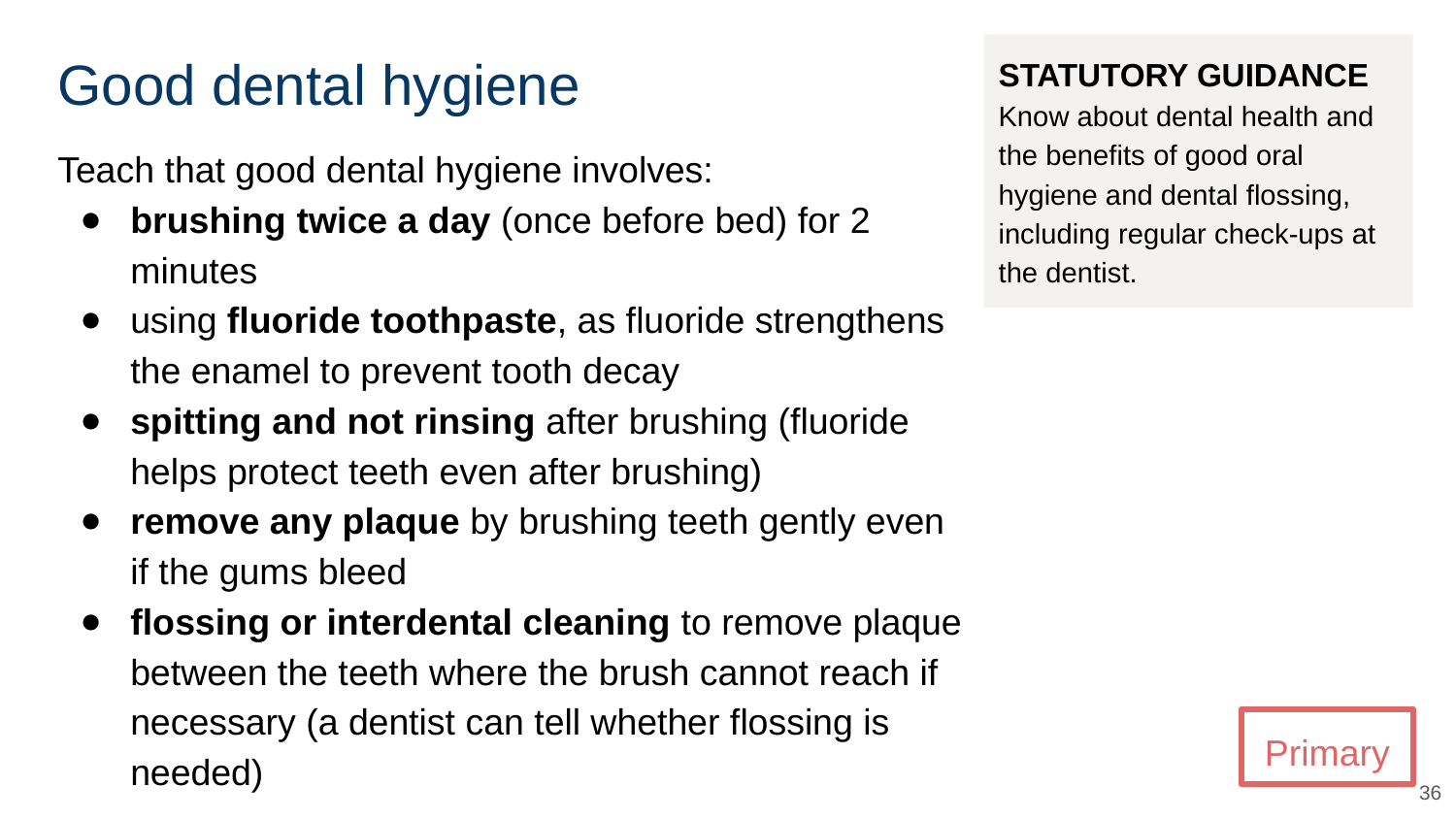

# Good dental hygiene
STATUTORY GUIDANCE
Know about dental health and the benefits of good oral hygiene and dental flossing, including regular check-ups at the dentist.

Teach that good dental hygiene involves:
brushing twice a day (once before bed) for 2 minutes
using fluoride toothpaste, as fluoride strengthens the enamel to prevent tooth decay
spitting and not rinsing after brushing (fluoride helps protect teeth even after brushing)
remove any plaque by brushing teeth gently even if the gums bleed
flossing or interdental cleaning to remove plaque between the teeth where the brush cannot reach if necessary (a dentist can tell whether flossing is  needed)

Primary
36